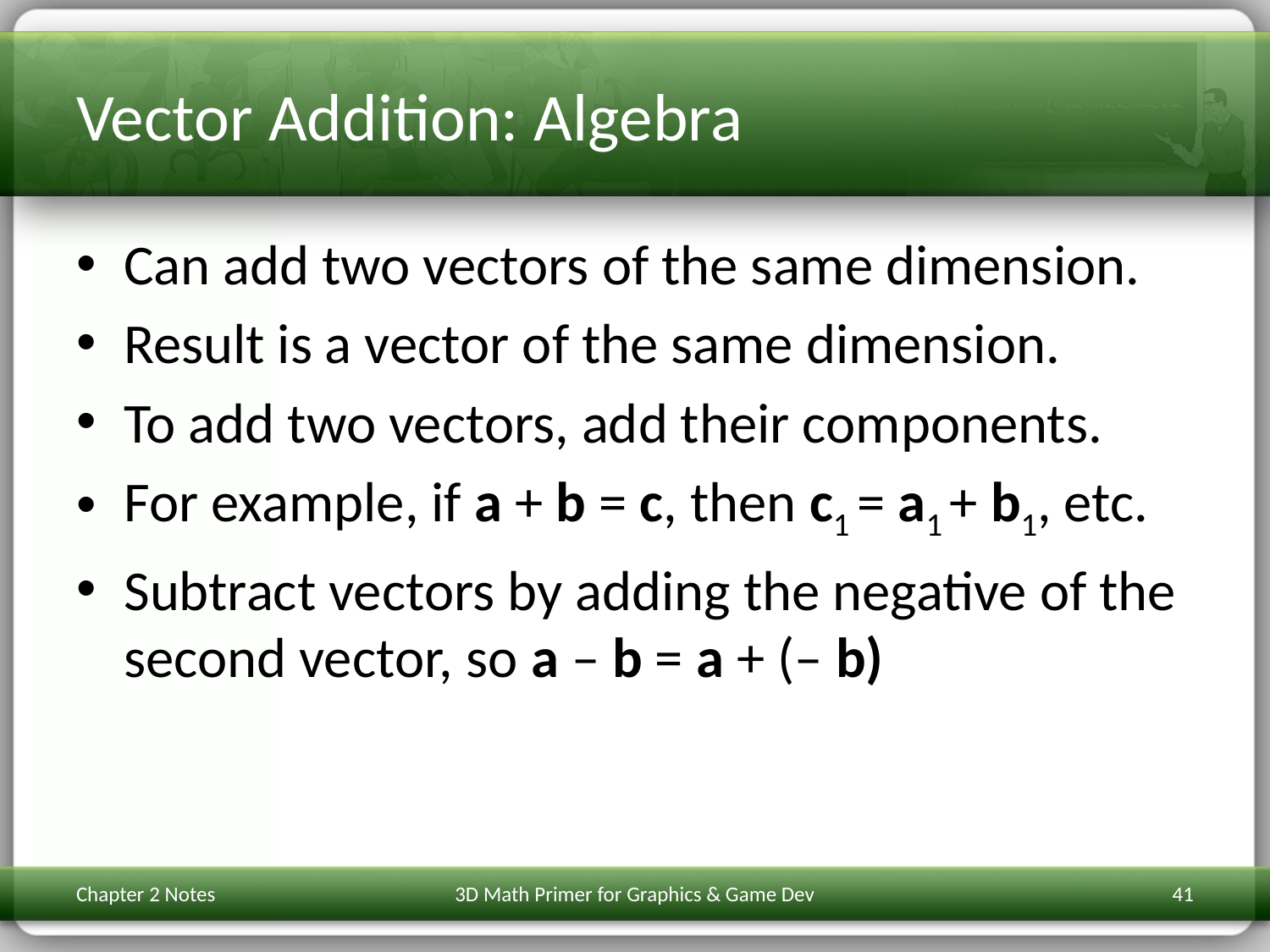

# Vector Addition: Algebra
Can add two vectors of the same dimension.
Result is a vector of the same dimension.
To add two vectors, add their components.
For example, if a + b = c, then c1 = a1 + b1, etc.
Subtract vectors by adding the negative of the second vector, so a – b = a + (– b)
Chapter 2 Notes
3D Math Primer for Graphics & Game Dev
41